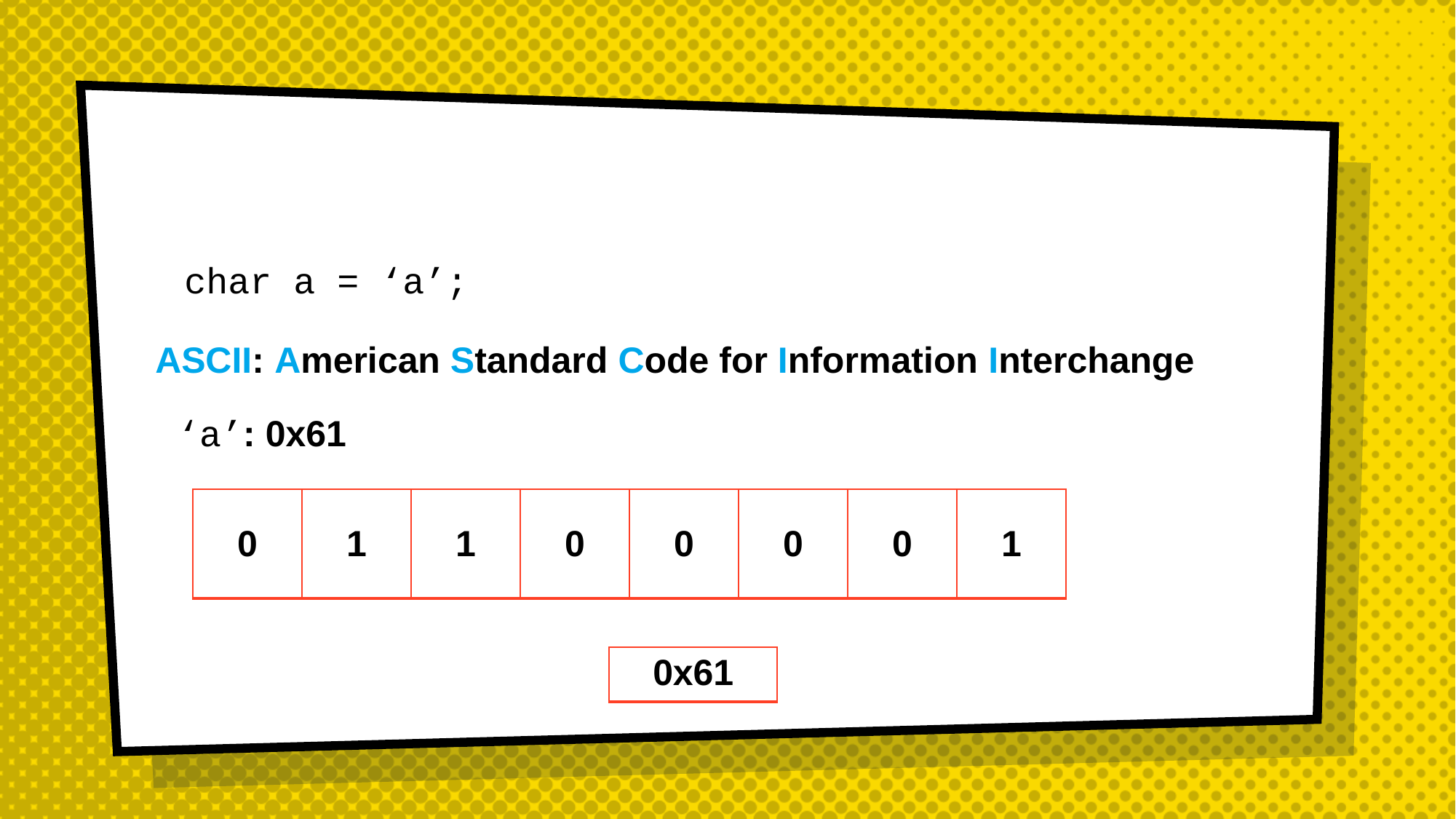

#
char a = ‘a’;
ASCII: American Standard Code for Information Interchange
‘a’: 0x61
| 0 | 1 | 1 | 0 | 0 | 0 | 0 | 1 |
| --- | --- | --- | --- | --- | --- | --- | --- |
| 0x61 |
| --- |